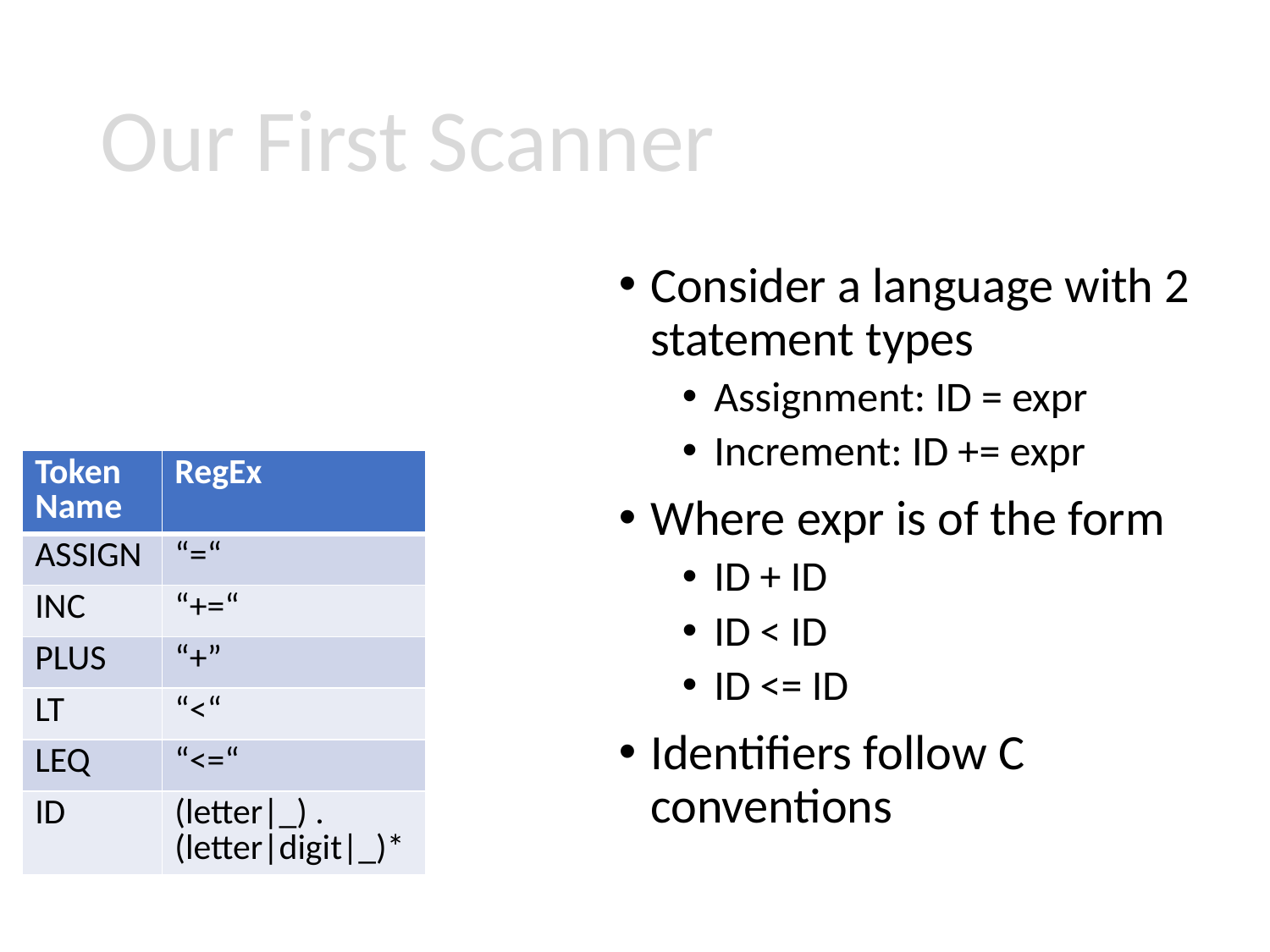

# Our First Scanner
Consider a language with 2 statement types
Assignment: ID = expr
Increment: ID += expr
Where expr is of the form
ID + ID
ID < ID
ID <= ID
Identifiers follow C conventions
| Token Name | RegEx |
| --- | --- |
| ASSIGN | “=“ |
| INC | “+=“ |
| PLUS | “+” |
| LT | “<“ |
| LEQ | “<=“ |
| ID | (letter|\_) . (letter|digit|\_)\* |